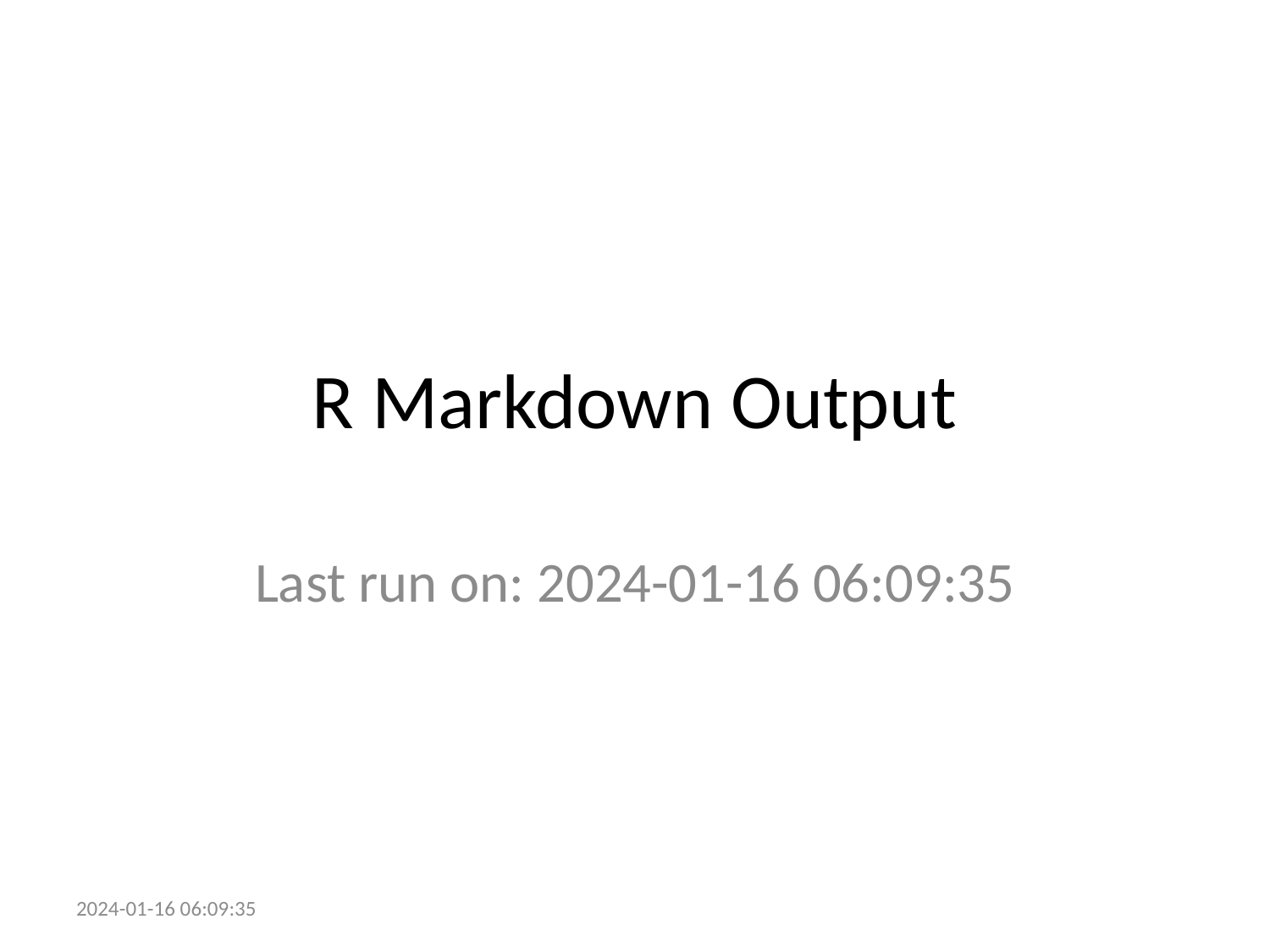

# R Markdown Output
Last run on: 2024-01-16 06:09:35
2024-01-16 06:09:35